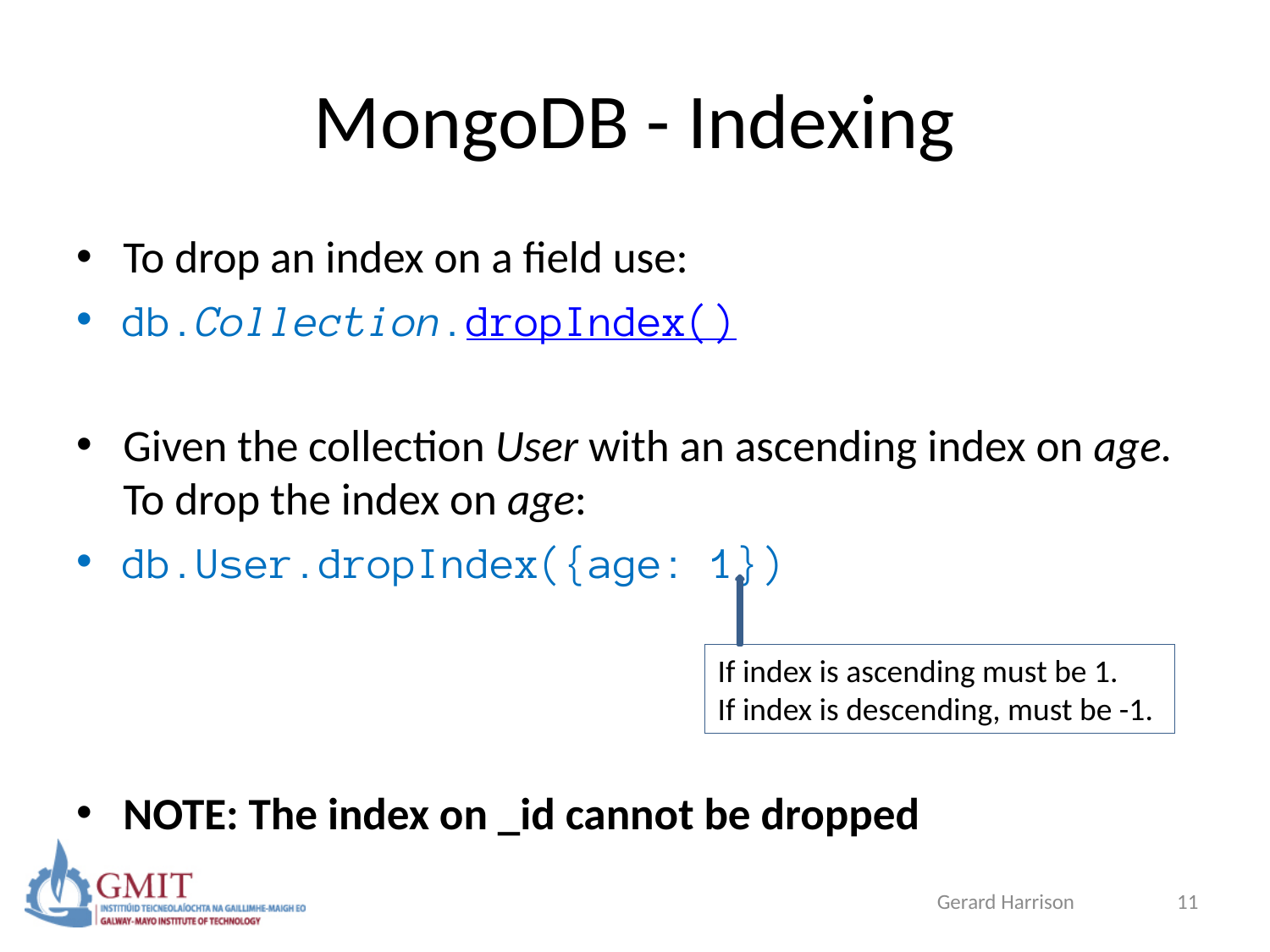

# MongoDB - Indexing
To drop an index on a field use:
db.Collection.dropIndex()

Given the collection User with an ascending index on age. To drop the index on age:
db.User.dropIndex({age: 1})

NOTE: The index on _id cannot be dropped

If index is ascending must be 1.
If index is descending, must be -1.
Gerard Harrison
11